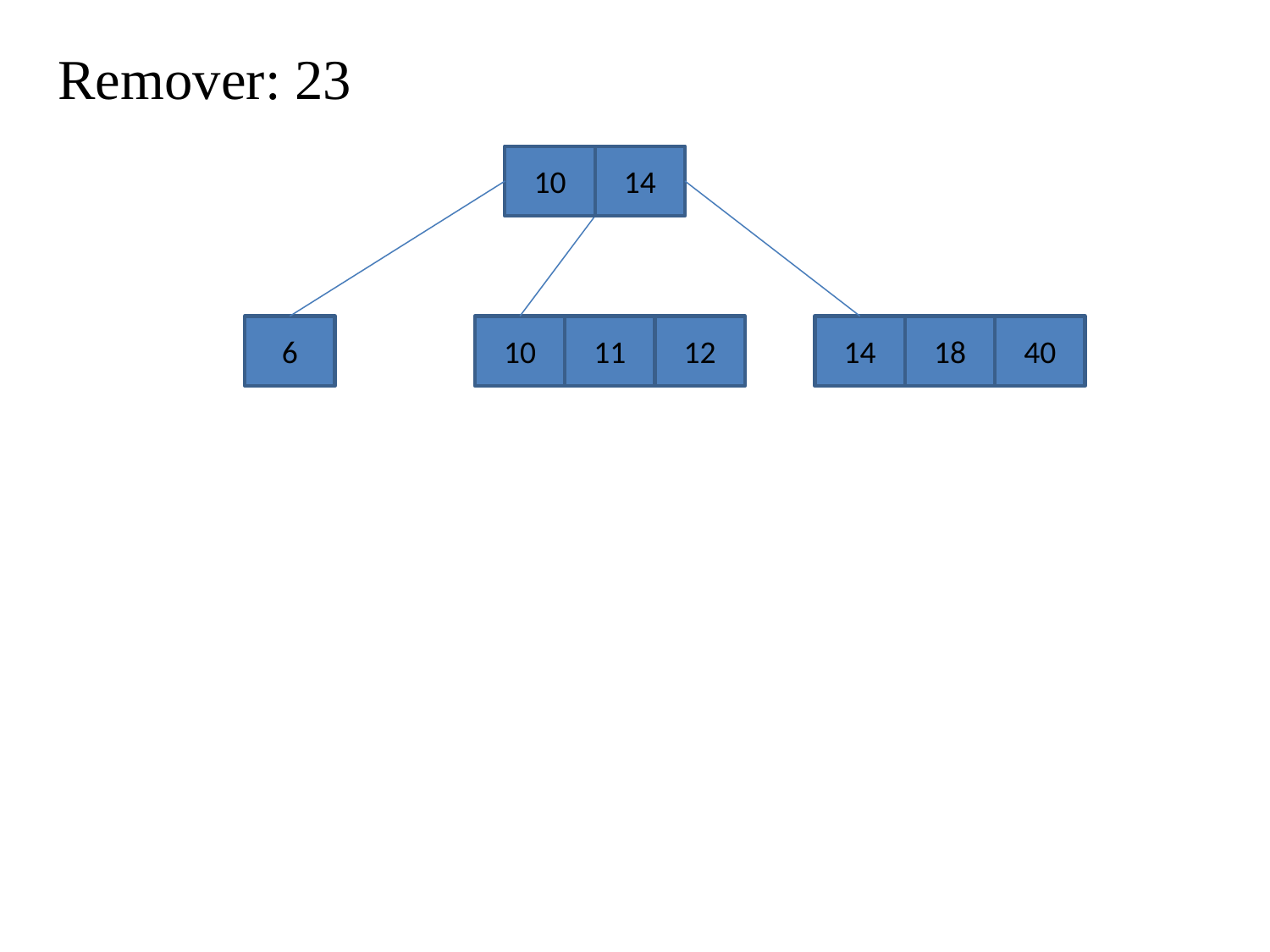

Remover: 23
10
14
6
10
11
12
14
18
40